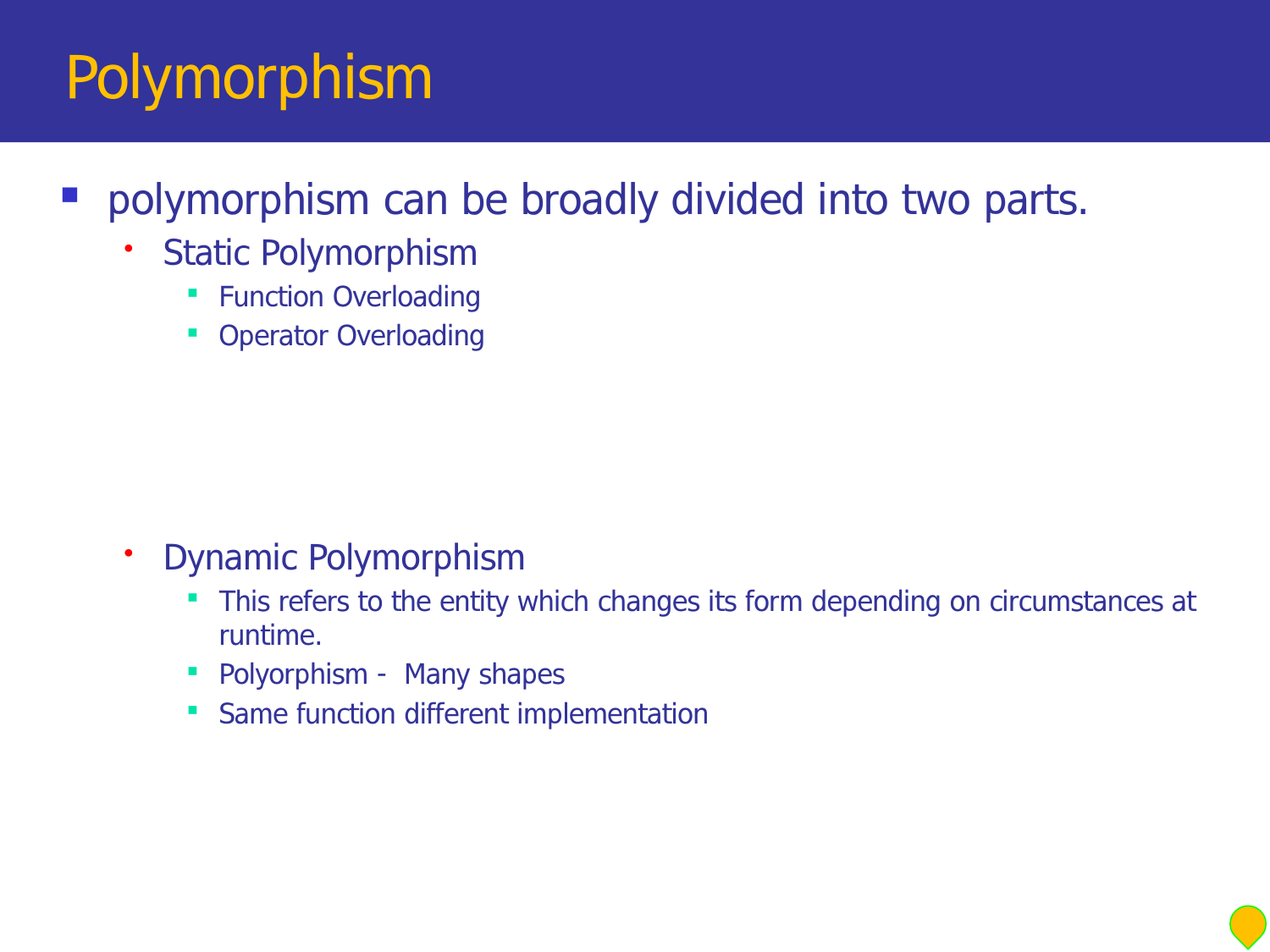

# Polymorphism
polymorphism can be broadly divided into two parts.
Static Polymorphism
Function Overloading
Operator Overloading

Dynamic Polymorphism
This refers to the entity which changes its form depending on circumstances at runtime.
Polyorphism -  Many shapes
Same function different implementation